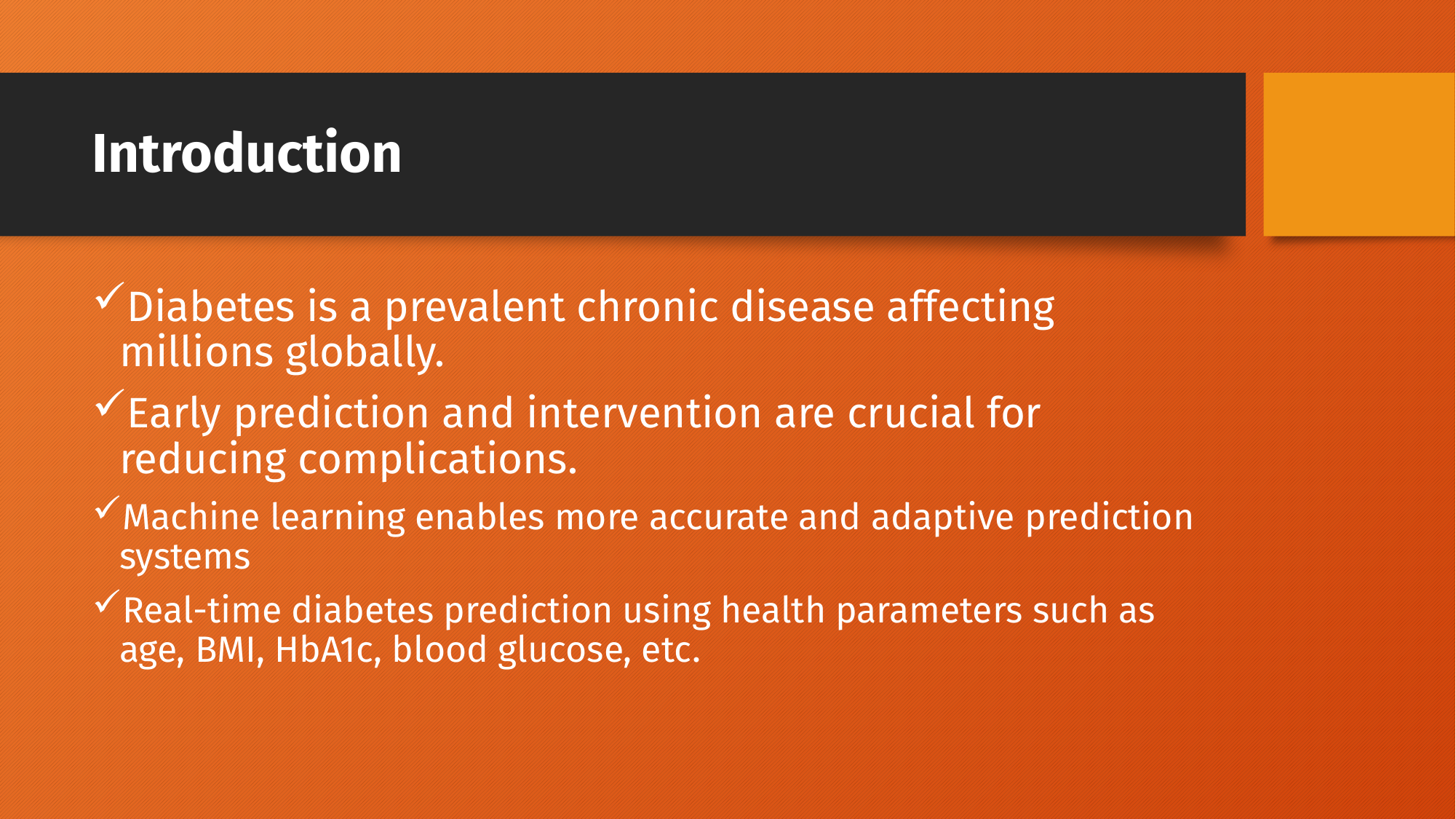

# Introduction
Diabetes is a prevalent chronic disease affecting millions globally.
Early prediction and intervention are crucial for reducing complications.
Machine learning enables more accurate and adaptive prediction systems
Real-time diabetes prediction using health parameters such as age, BMI, HbA1c, blood glucose, etc.